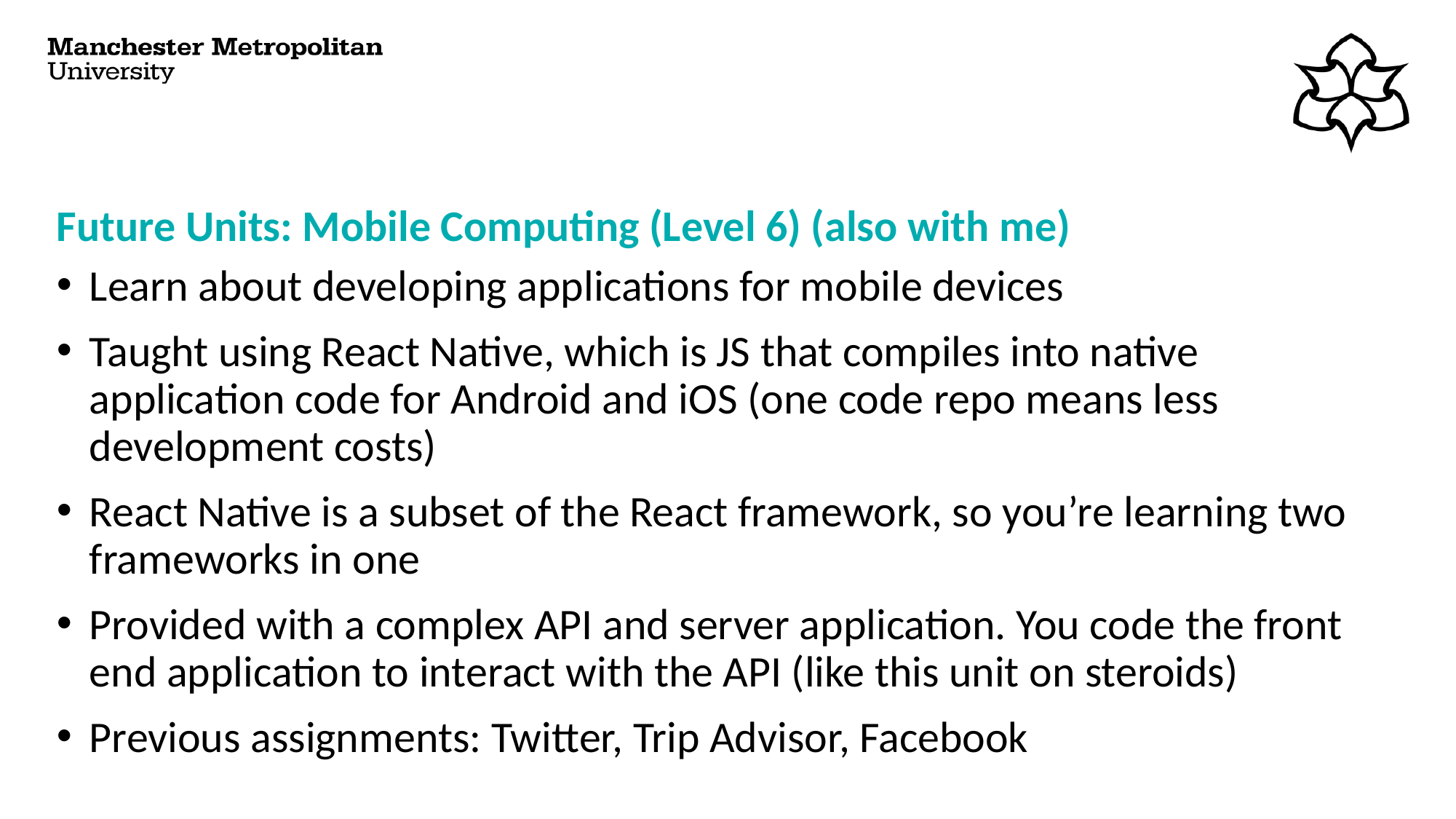

# Future Units: Mobile Computing (Level 6) (also with me)
Learn about developing applications for mobile devices
Taught using React Native, which is JS that compiles into native application code for Android and iOS (one code repo means less development costs)
React Native is a subset of the React framework, so you’re learning two frameworks in one
Provided with a complex API and server application. You code the front end application to interact with the API (like this unit on steroids)
Previous assignments: Twitter, Trip Advisor, Facebook